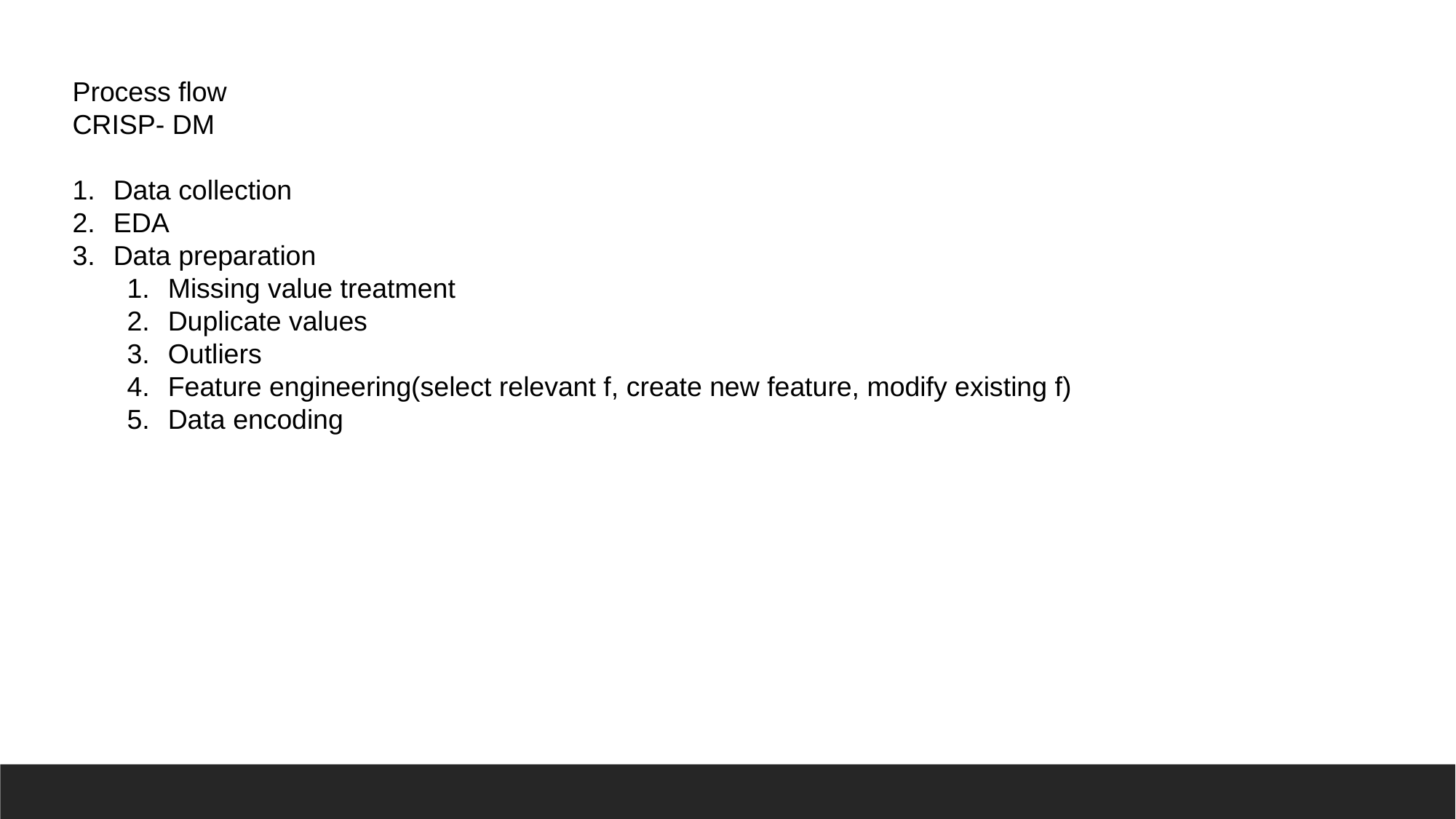

Process flow
CRISP- DM

Data collection
EDA
Data preparation
Missing value treatment
Duplicate values
Outliers
Feature engineering(select relevant f, create new feature, modify existing f)
Data encoding